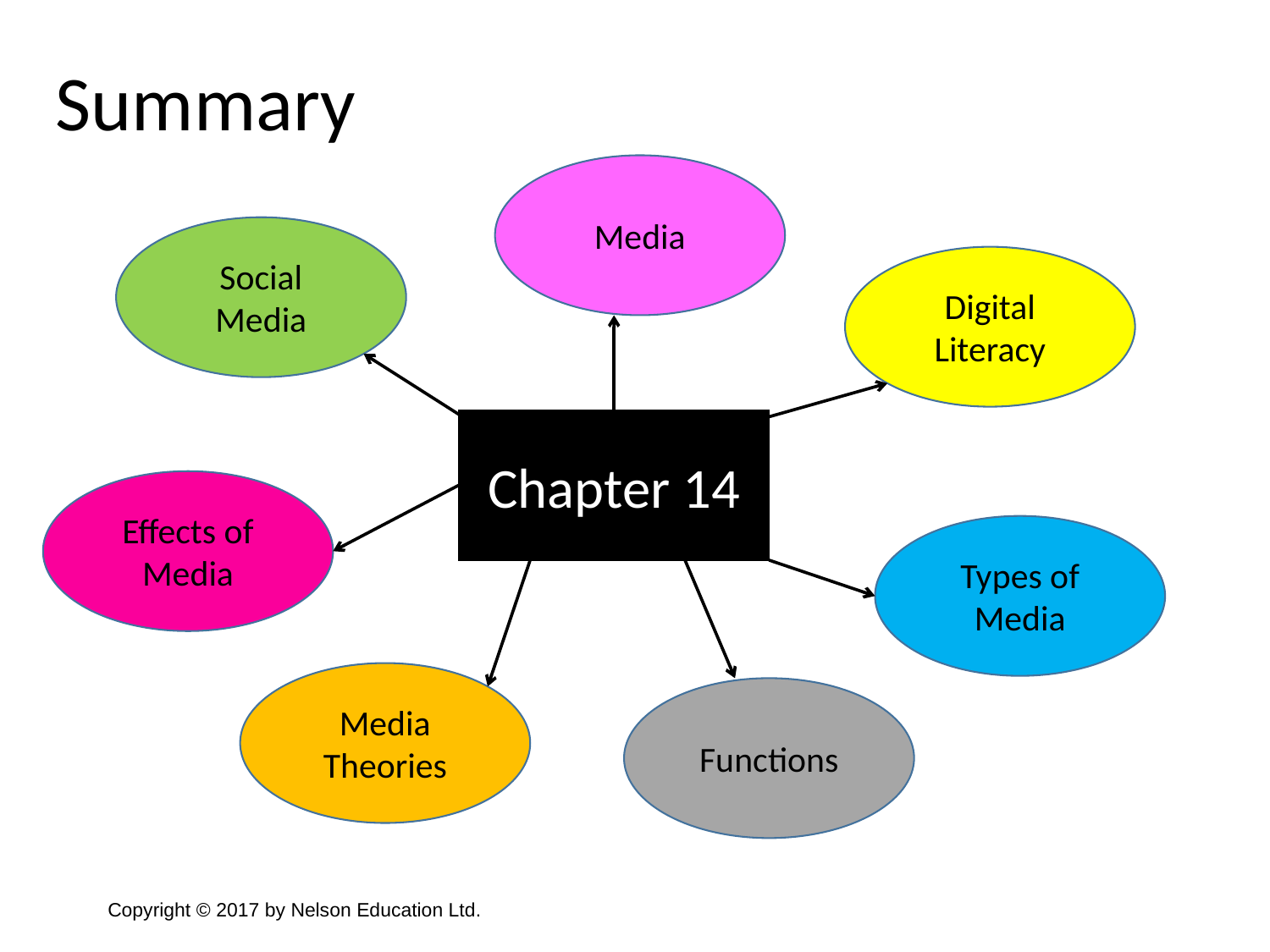

Summary
Media
Social Media
Digital Literacy
Chapter 14
Effects of Media
Types of Media
Media Theories
Functions